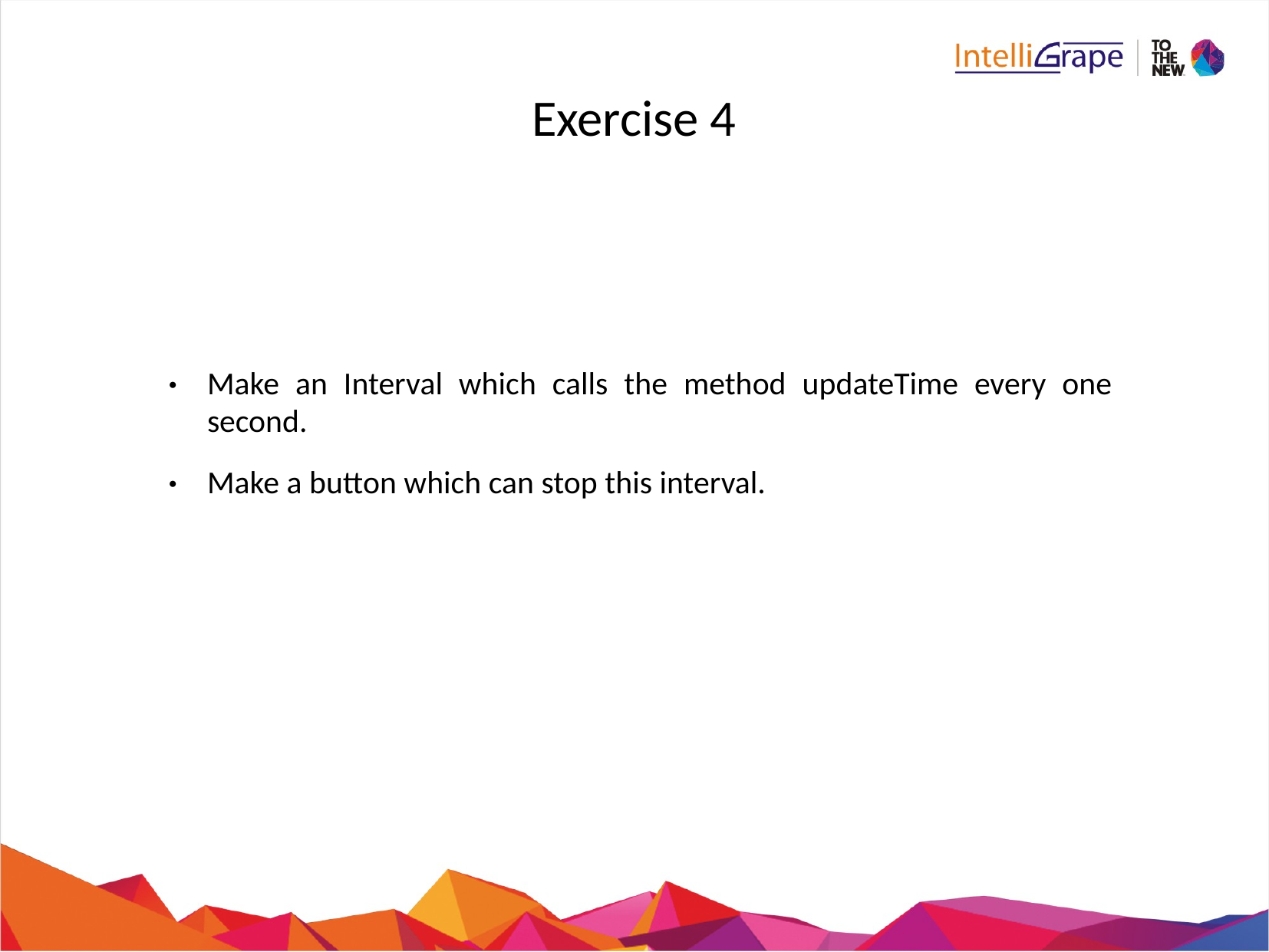

# Exercise 4
Make an Interval which calls the method updateTime every one second.
Make a button which can stop this interval.